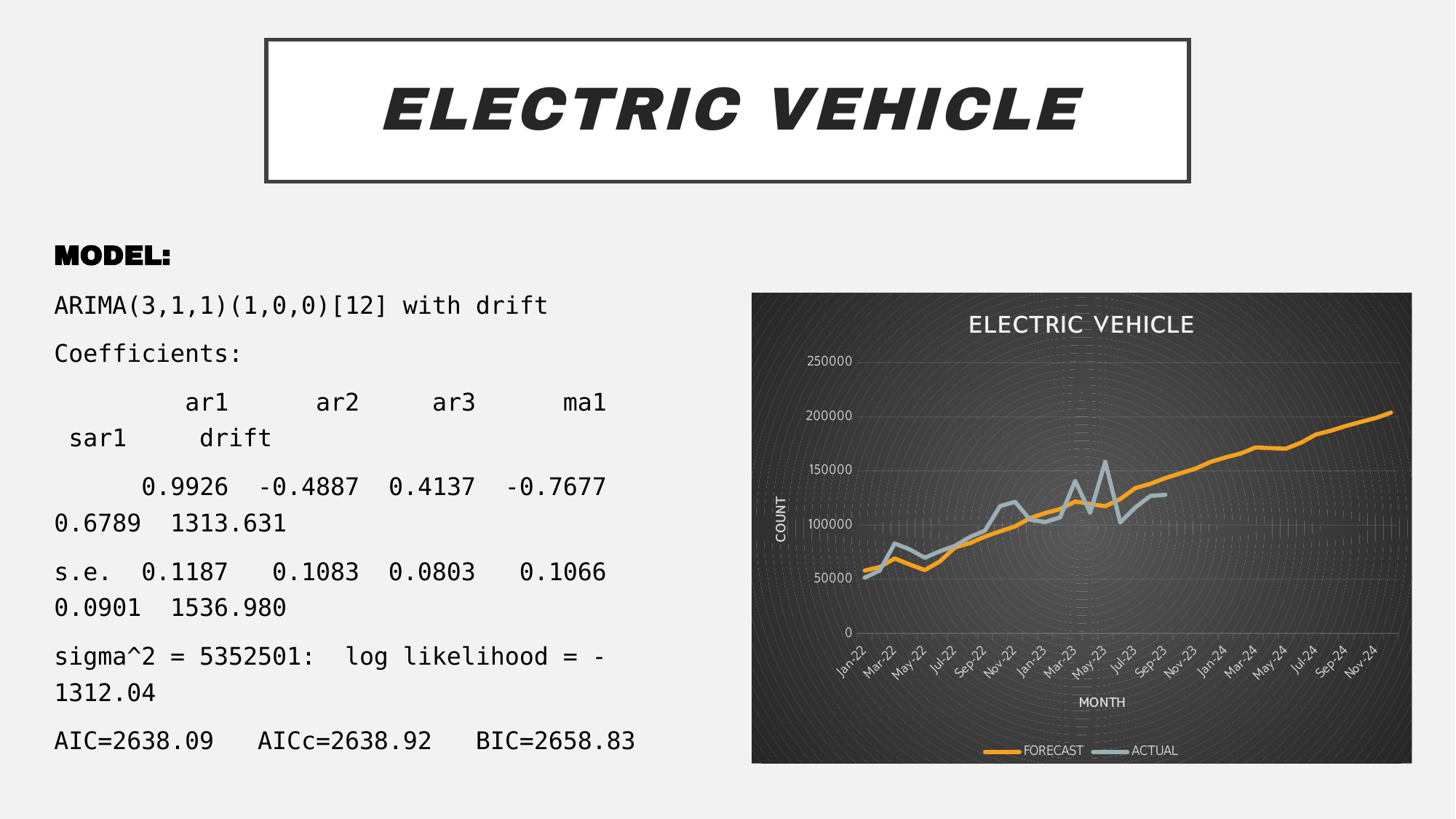

# ELECTRIC VEHICLE
MODEL:
ARIMA(3,1,1)(1,0,0)[12] with drift
Coefficients:
         ar1      ar2     ar3      ma1    sar1     drift
      0.9926  -0.4887  0.4137  -0.7677  0.6789  1313.631
s.e.  0.1187   0.1083  0.0803   0.1066  0.0901  1536.980
sigma^2 = 5352501:  log likelihood = -1312.04
AIC=2638.09   AICc=2638.92   BIC=2658.83

### Chart: ELECTRIC VEHICLE

| Category | FORECAST | ACTUAL |
|---|---|---|
| 44562 | 58015.0 | 51469.0 |
| 44593 | 61312.0 | 58071.0 |
| 44621 | 69226.0 | 83081.0 |
| 44652 | 63643.0 | 77530.0 |
| 44682 | 58519.0 | 69904.0 |
| 44713 | 66477.0 | 75864.0 |
| 44743 | 79362.0 | 80872.0 |
| 44774 | 83428.0 | 89005.0 |
| 44805 | 89420.0 | 94902.0 |
| 44835 | 94244.0 | 117501.0 |
| 44866 | 98869.0 | 121600.0 |
| 44896 | 106525.0 | 105005.0 |
| 44927 | 111105.0 | 102870.0 |
| 44958 | 114934.0 | 107218.0 |
| 44986 | 121830.0 | 140899.0 |
| 45017 | 119508.0 | 111342.0 |
| 45047 | 117433.0 | 158390.0 |
| 45078 | 124178.0 | 102519.0 |
| 45108 | 134212.0 | 116440.0 |
| 45139 | 138211.0 | 126968.0 |
| 45170 | 143468.0 | 128003.0 |
| 45200 | 147885.0 | None |
| 45231 | 152126.0 | None |
| 45261 | 158383.0 | None |
| 45292 | 162515.0 | None |
| 45323 | 166100.0 | None |
| 45352 | 171735.0 | None |
| 45383 | 171079.0 | None |
| 45413 | 170562.0 | None |
| 45444 | 176005.0 | None |
| 45474 | 183655.0 | None |
| 45505 | 187182.0 | None |
| 45536 | 191540.0 | None |
| 45566 | 195307.0 | None |
| 45597 | 198933.0 | None |
| 45627 | 203908.0 | None |